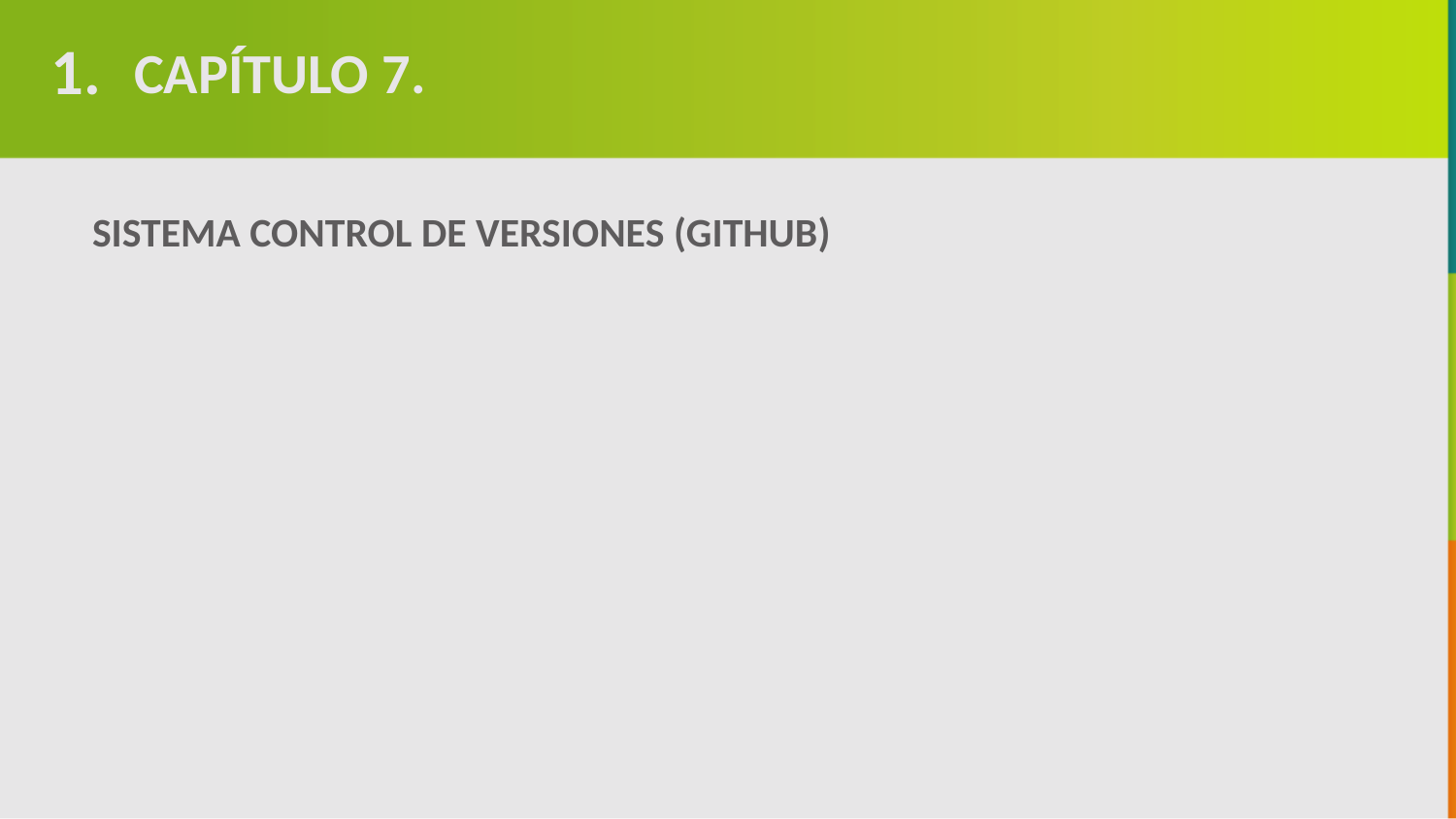

1.
CAPÍTULO 7.
SISTEMA CONTROL DE VERSIONES (GITHUB)